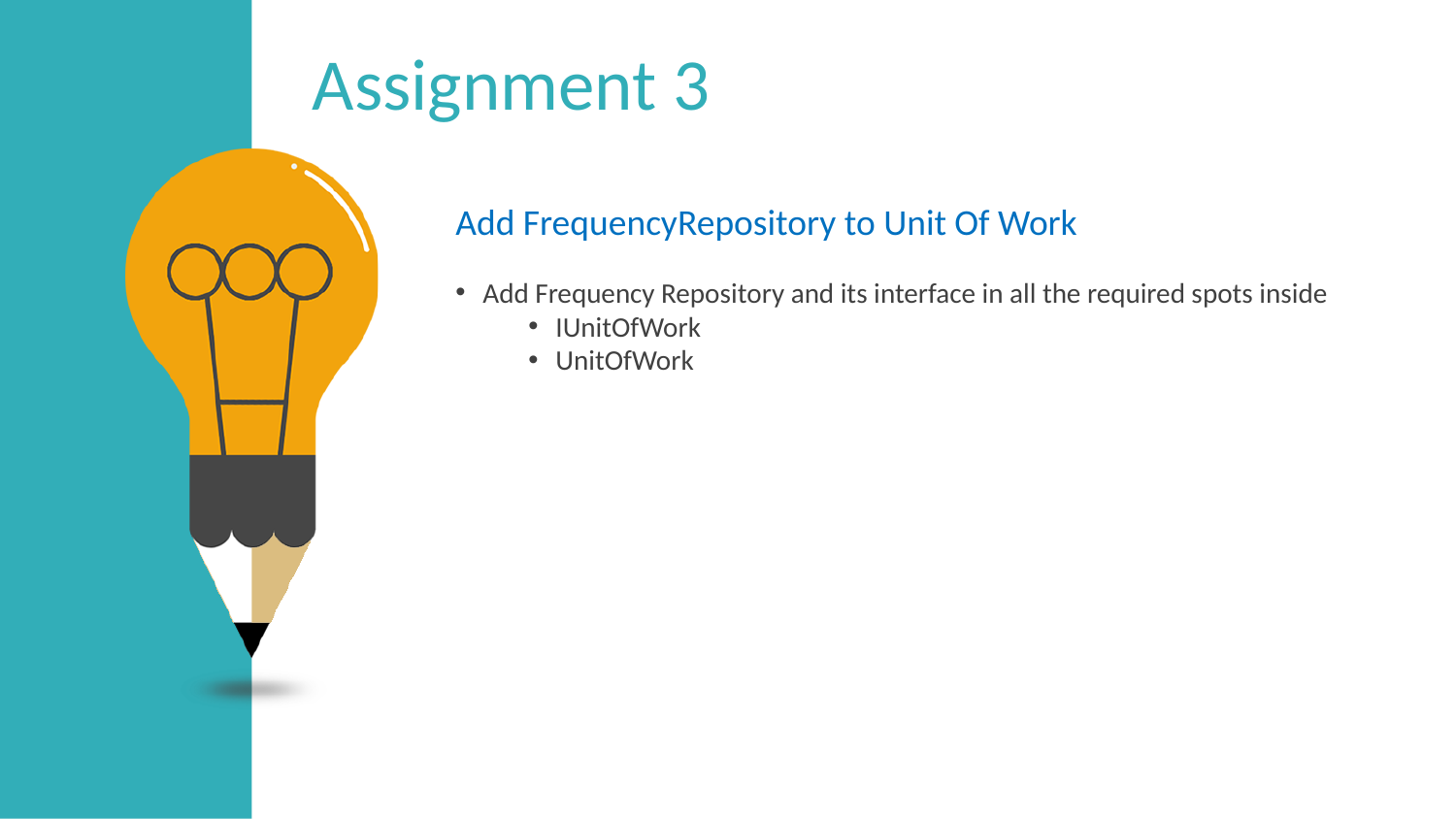

Assignment 3
Add FrequencyRepository to Unit Of Work
Add Frequency Repository and its interface in all the required spots inside
IUnitOfWork
UnitOfWork